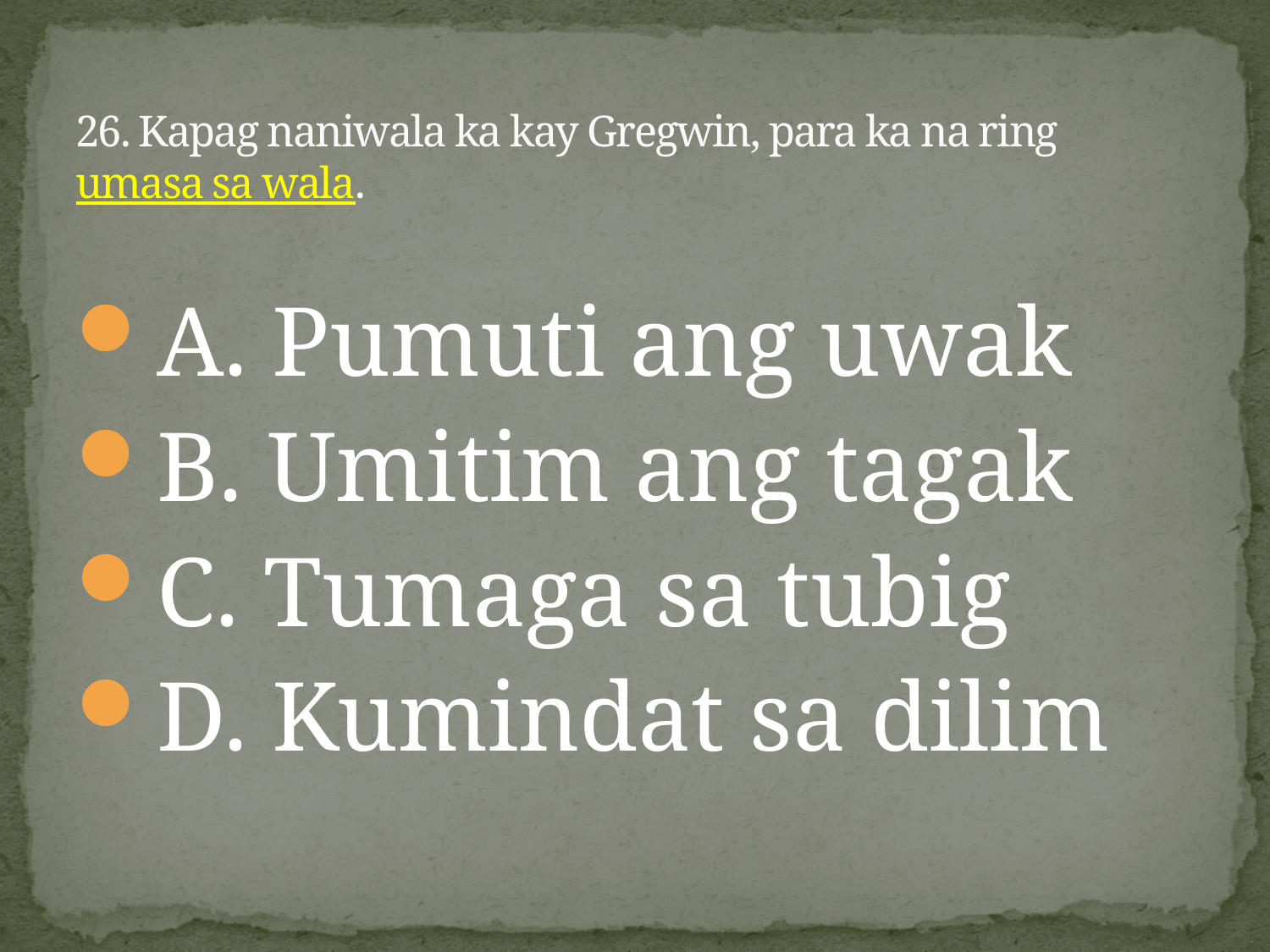

# 26. Kapag naniwala ka kay Gregwin, para ka na ring umasa sa wala.
A. Pumuti ang uwak
B. Umitim ang tagak
C. Tumaga sa tubig
D. Kumindat sa dilim